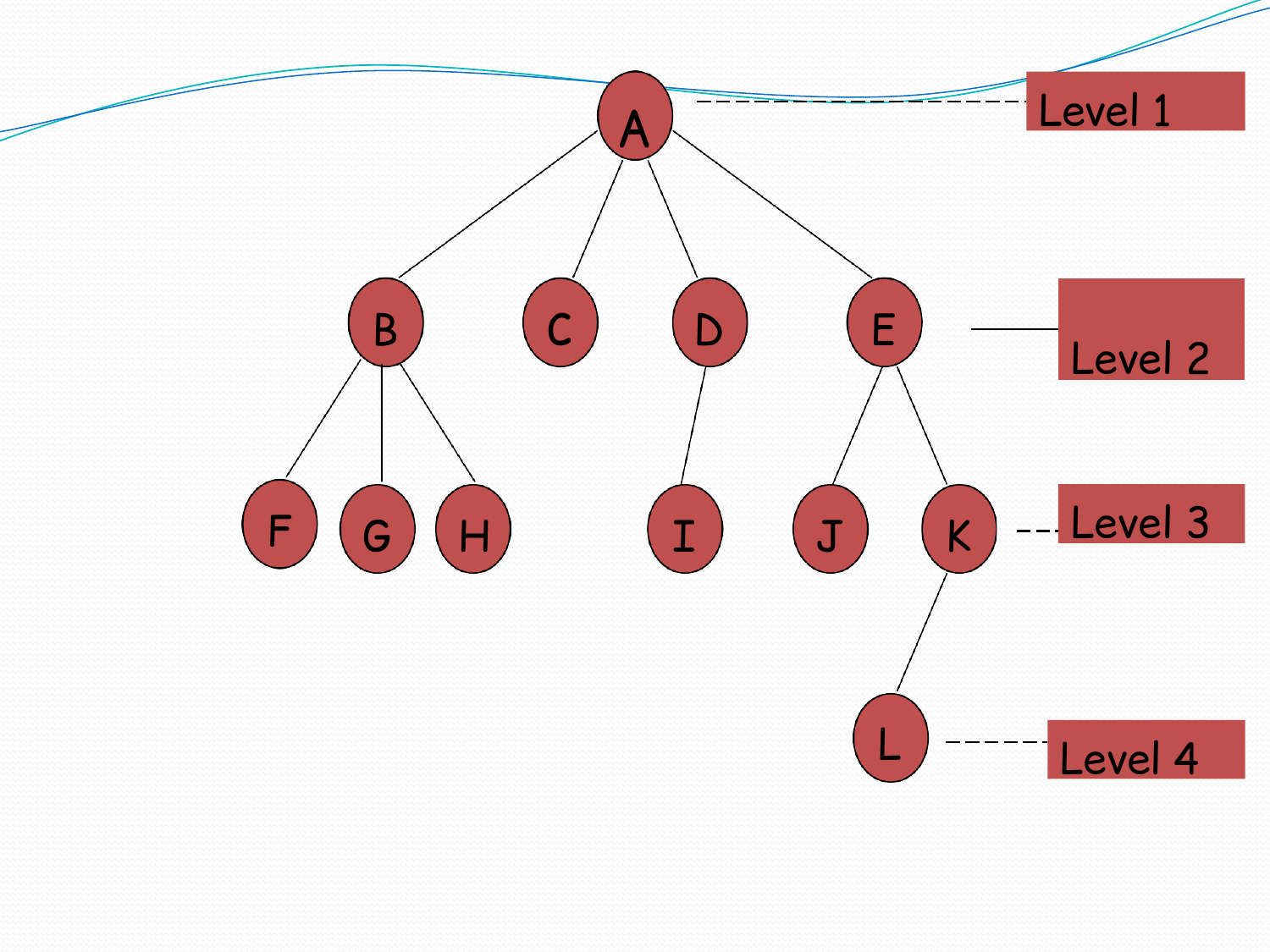

Level 1
A

|  |  |
| --- | --- |
|  | Level 2 |
B
C
D
E

Level 3
F
G	H
I
J
K

L

Level 4

5